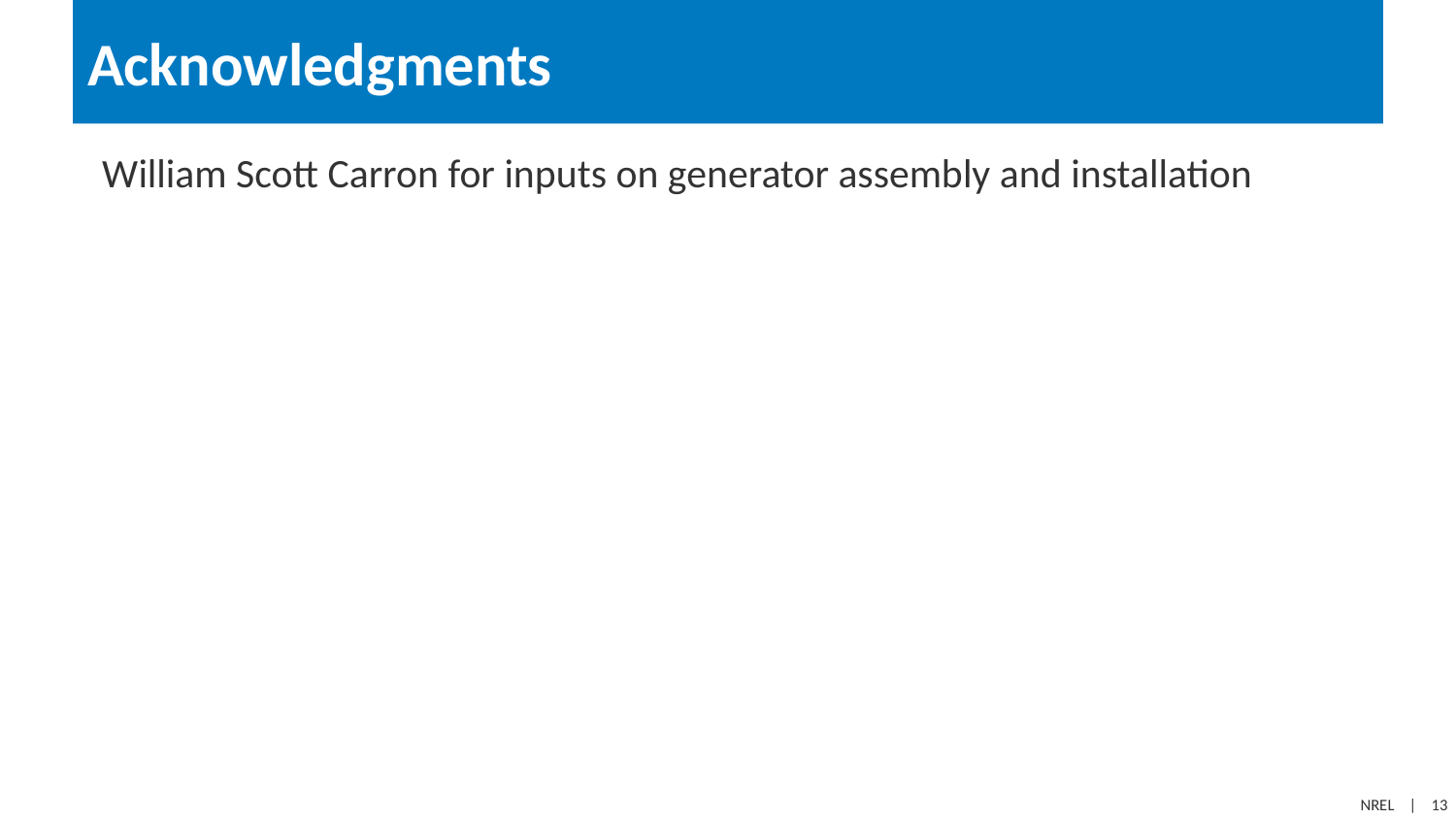

# Acknowledgments
William Scott Carron for inputs on generator assembly and installation